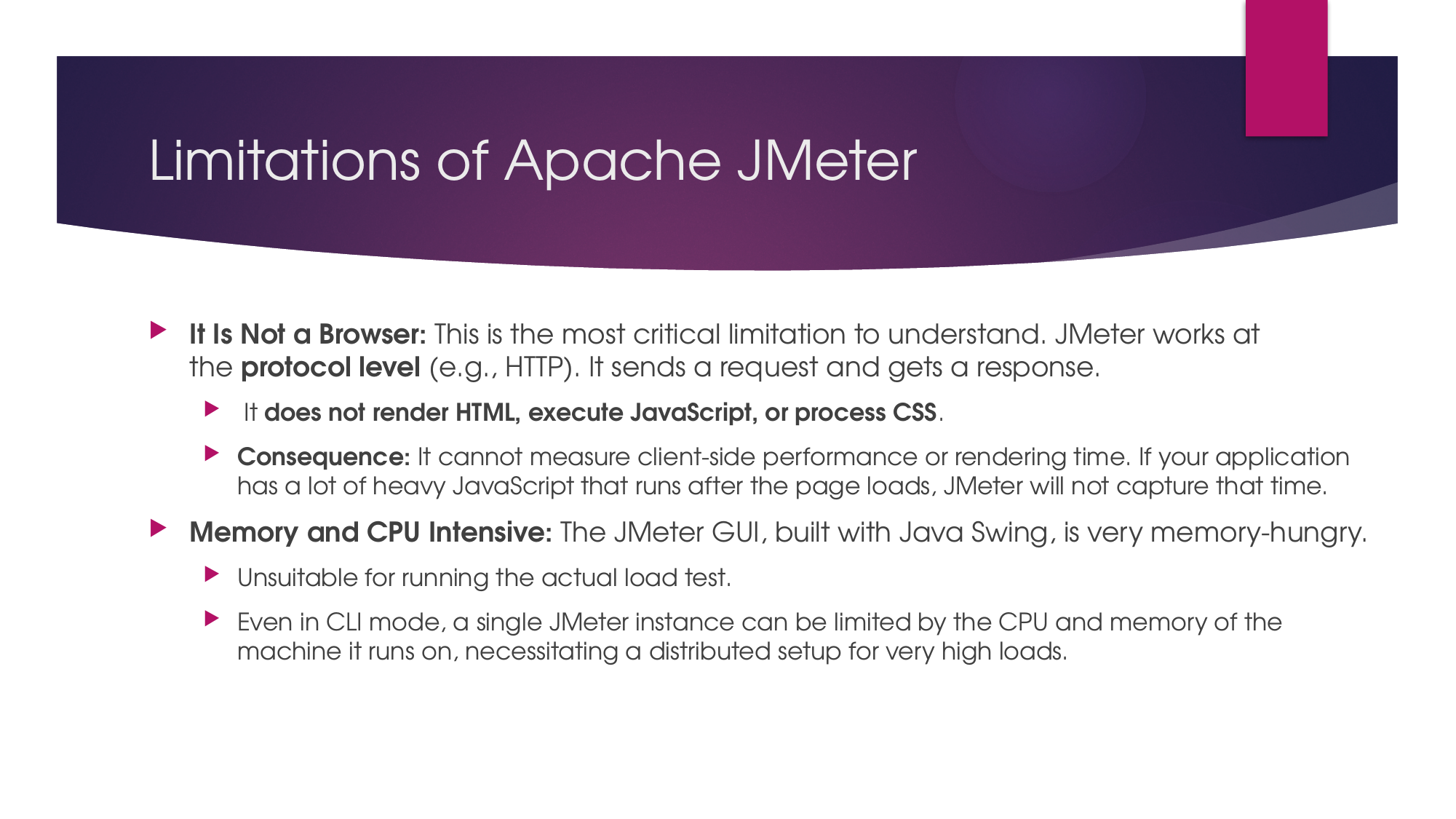

# Limitations of Apache JMeter
It Is Not a Browser: This is the most critical limitation to understand. JMeter works at the protocol level (e.g., HTTP). It sends a request and gets a response.
 It does not render HTML, execute JavaScript, or process CSS.
Consequence: It cannot measure client-side performance or rendering time. If your application has a lot of heavy JavaScript that runs after the page loads, JMeter will not capture that time.
Memory and CPU Intensive: The JMeter GUI, built with Java Swing, is very memory-hungry.
Unsuitable for running the actual load test.
Even in CLI mode, a single JMeter instance can be limited by the CPU and memory of the machine it runs on, necessitating a distributed setup for very high loads.